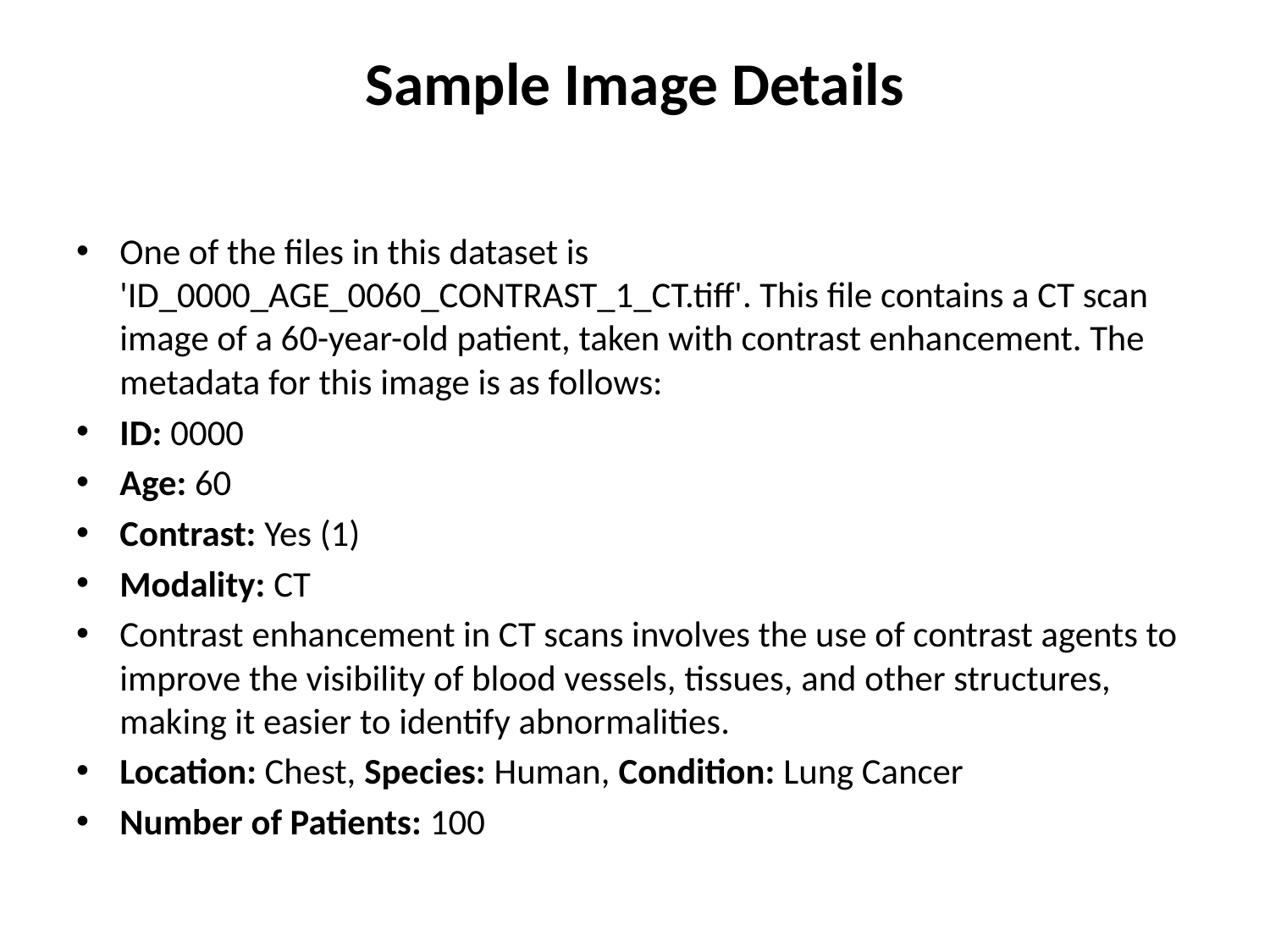

# Sample Image Details
One of the files in this dataset is 'ID_0000_AGE_0060_CONTRAST_1_CT.tiff'. This file contains a CT scan image of a 60-year-old patient, taken with contrast enhancement. The metadata for this image is as follows:
ID: 0000
Age: 60
Contrast: Yes (1)
Modality: CT
Contrast enhancement in CT scans involves the use of contrast agents to improve the visibility of blood vessels, tissues, and other structures, making it easier to identify abnormalities.
Location: Chest, Species: Human, Condition: Lung Cancer
Number of Patients: 100